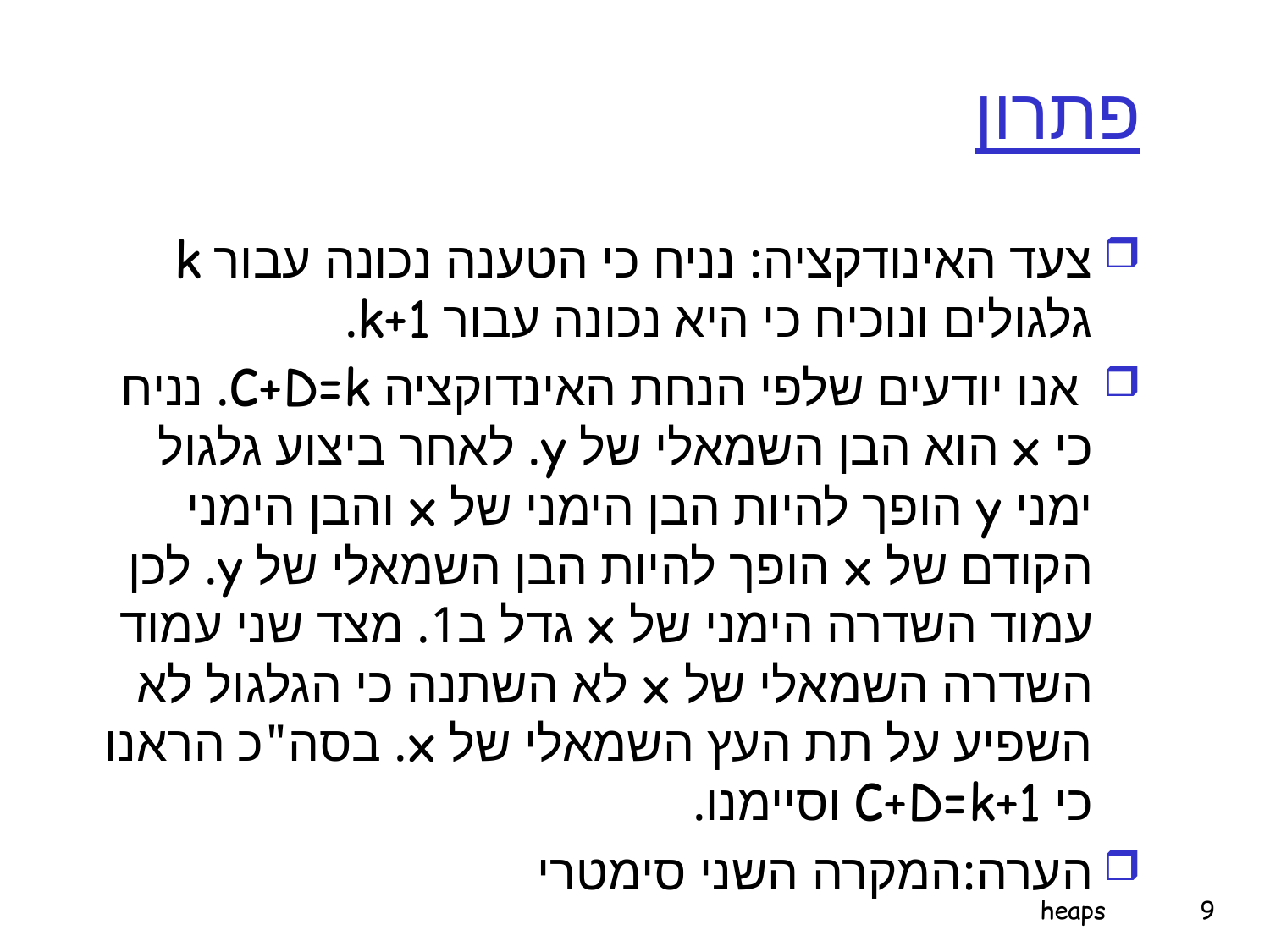

# פתרון
צעד האינודקציה: נניח כי הטענה נכונה עבור k גלגולים ונוכיח כי היא נכונה עבור k+1.
 אנו יודעים שלפי הנחת האינדוקציה C+D=k. נניח כי x הוא הבן השמאלי של y. לאחר ביצוע גלגול ימני y הופך להיות הבן הימני של x והבן הימני הקודם של x הופך להיות הבן השמאלי של y. לכן עמוד השדרה הימני של x גדל ב1. מצד שני עמוד השדרה השמאלי של x לא השתנה כי הגלגול לא השפיע על תת העץ השמאלי של x. בסה"כ הראנו כי C+D=k+1 וסיימנו.
הערה:המקרה השני סימטרי
heaps
9